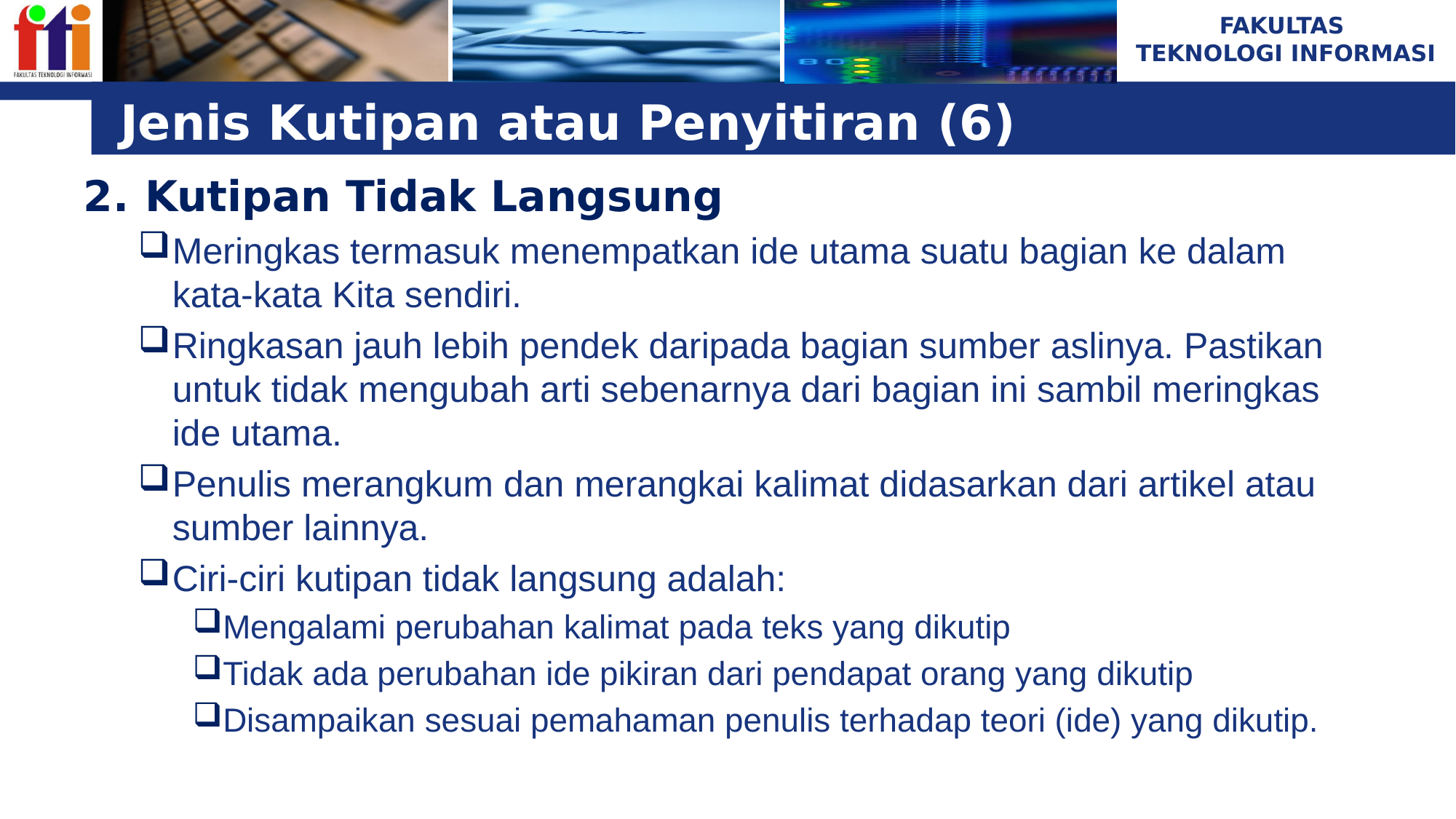

# Jenis Kutipan atau Penyitiran (6)
Kutipan Tidak Langsung
Meringkas termasuk menempatkan ide utama suatu bagian ke dalam kata-kata Kita sendiri.
Ringkasan jauh lebih pendek daripada bagian sumber aslinya. Pastikan untuk tidak mengubah arti sebenarnya dari bagian ini sambil meringkas ide utama.
Penulis merangkum dan merangkai kalimat didasarkan dari artikel atau sumber lainnya.
Ciri-ciri kutipan tidak langsung adalah:
Mengalami perubahan kalimat pada teks yang dikutip
Tidak ada perubahan ide pikiran dari pendapat orang yang dikutip
Disampaikan sesuai pemahaman penulis terhadap teori (ide) yang dikutip.